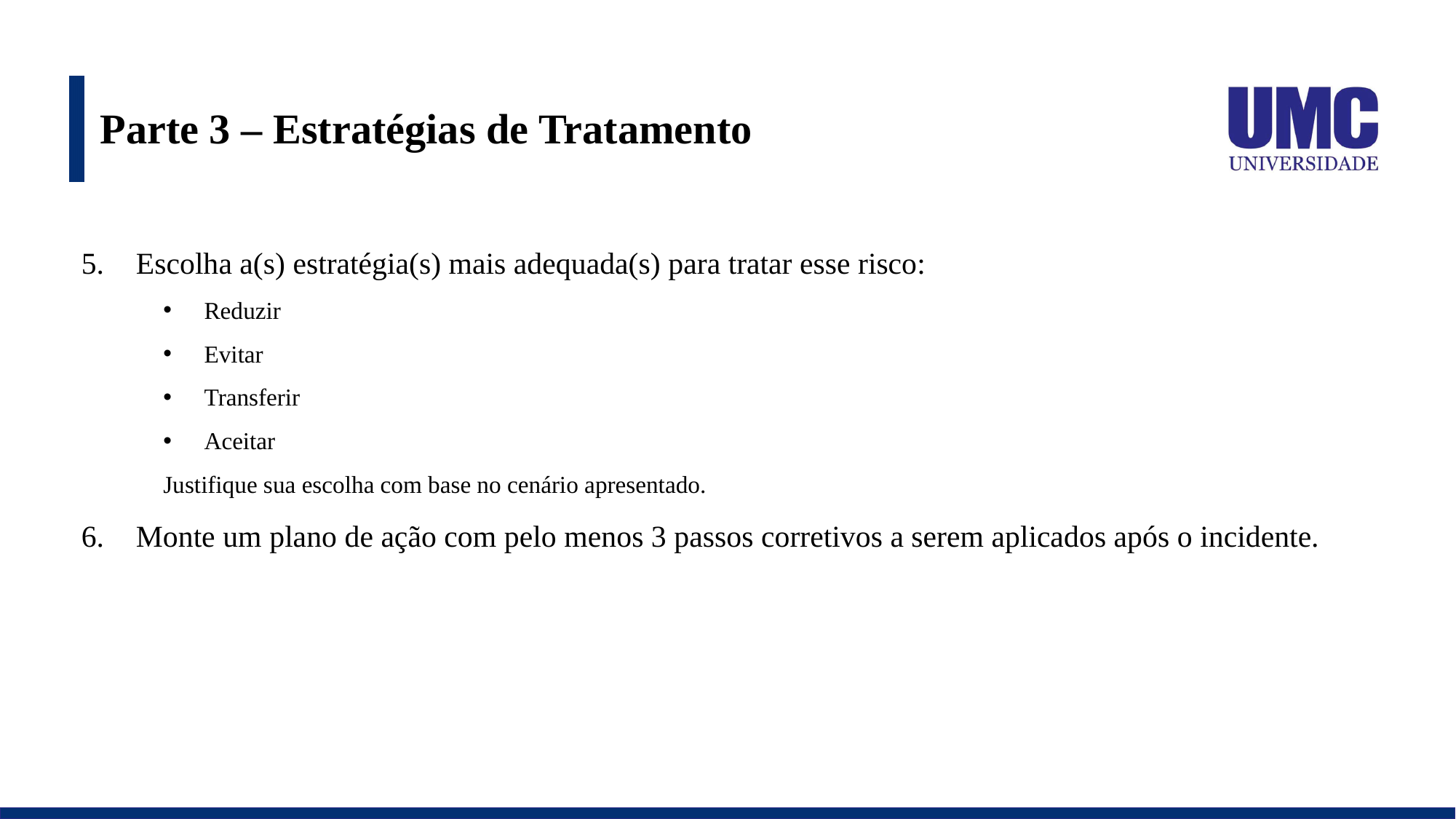

# Parte 3 – Estratégias de Tratamento
Escolha a(s) estratégia(s) mais adequada(s) para tratar esse risco:
Reduzir
Evitar
Transferir
Aceitar
Justifique sua escolha com base no cenário apresentado.
Monte um plano de ação com pelo menos 3 passos corretivos a serem aplicados após o incidente.